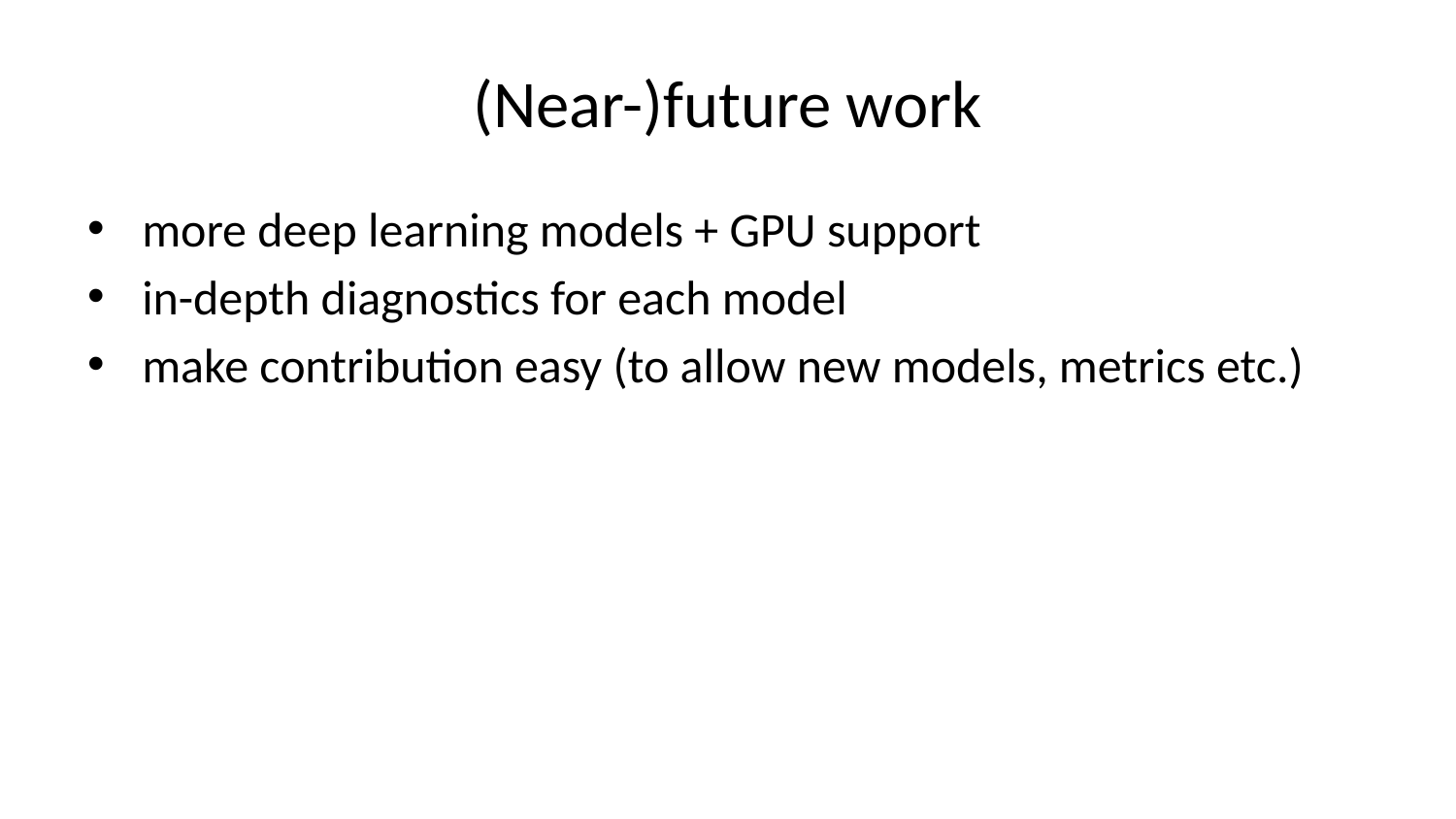

# (Near-)future work
more deep learning models + GPU support
in-depth diagnostics for each model
make contribution easy (to allow new models, metrics etc.)